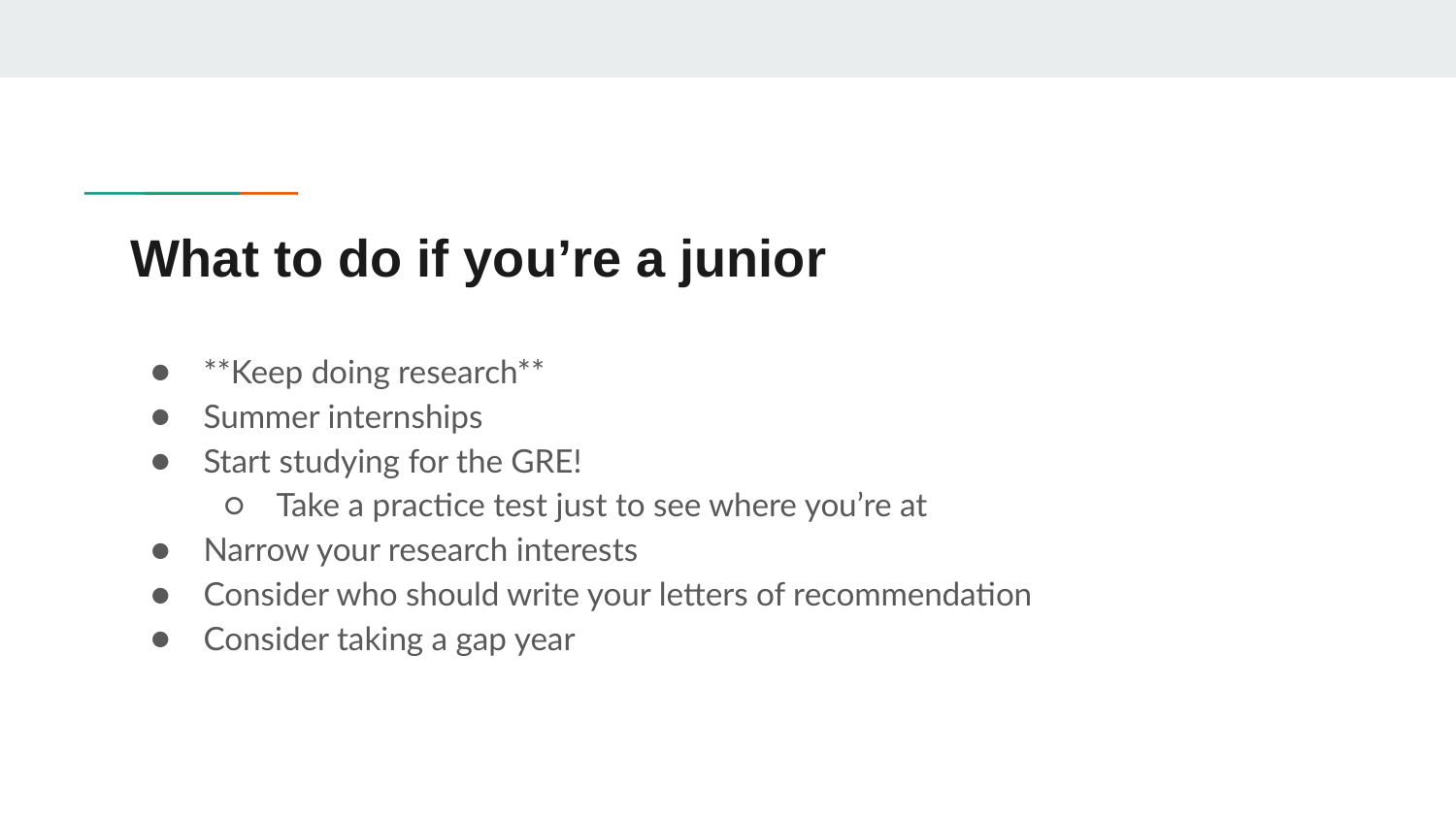

# What to do if you’re a junior
**Keep doing research**
Summer internships
Start studying for the GRE!
Take a practice test just to see where you’re at
Narrow your research interests
Consider who should write your letters of recommendation
Consider taking a gap year